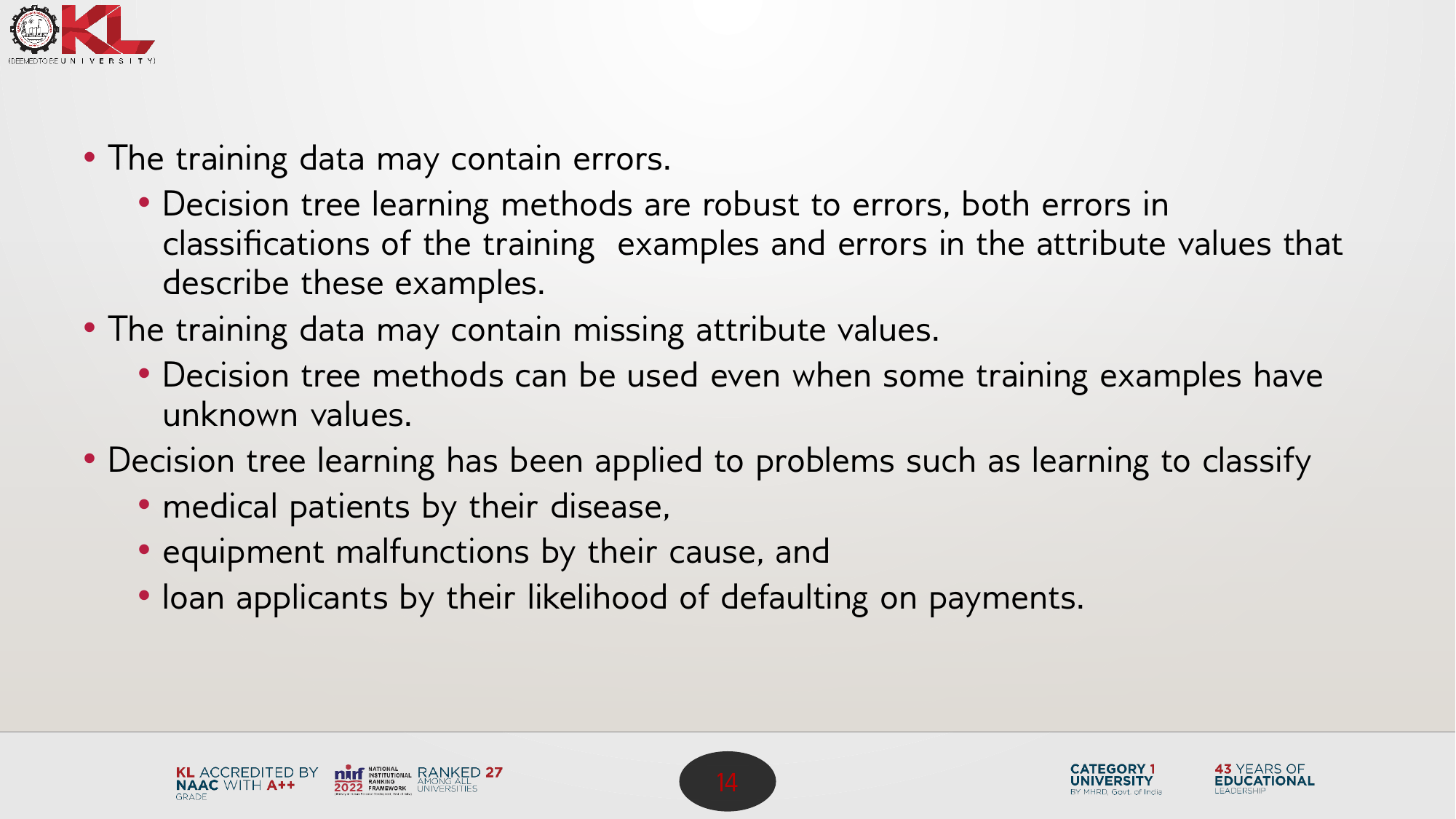

The training data may contain errors.
Decision tree learning methods are robust to errors, both errors in classifications of the training  examples and errors in the attribute values that describe these examples.
The training data may contain missing attribute values.
Decision tree methods can be used even when some training examples have unknown values.
Decision tree learning has been applied to problems such as learning to classify
medical patients by their disease,
equipment malfunctions by their cause, and
loan applicants by their likelihood of defaulting on payments.

14